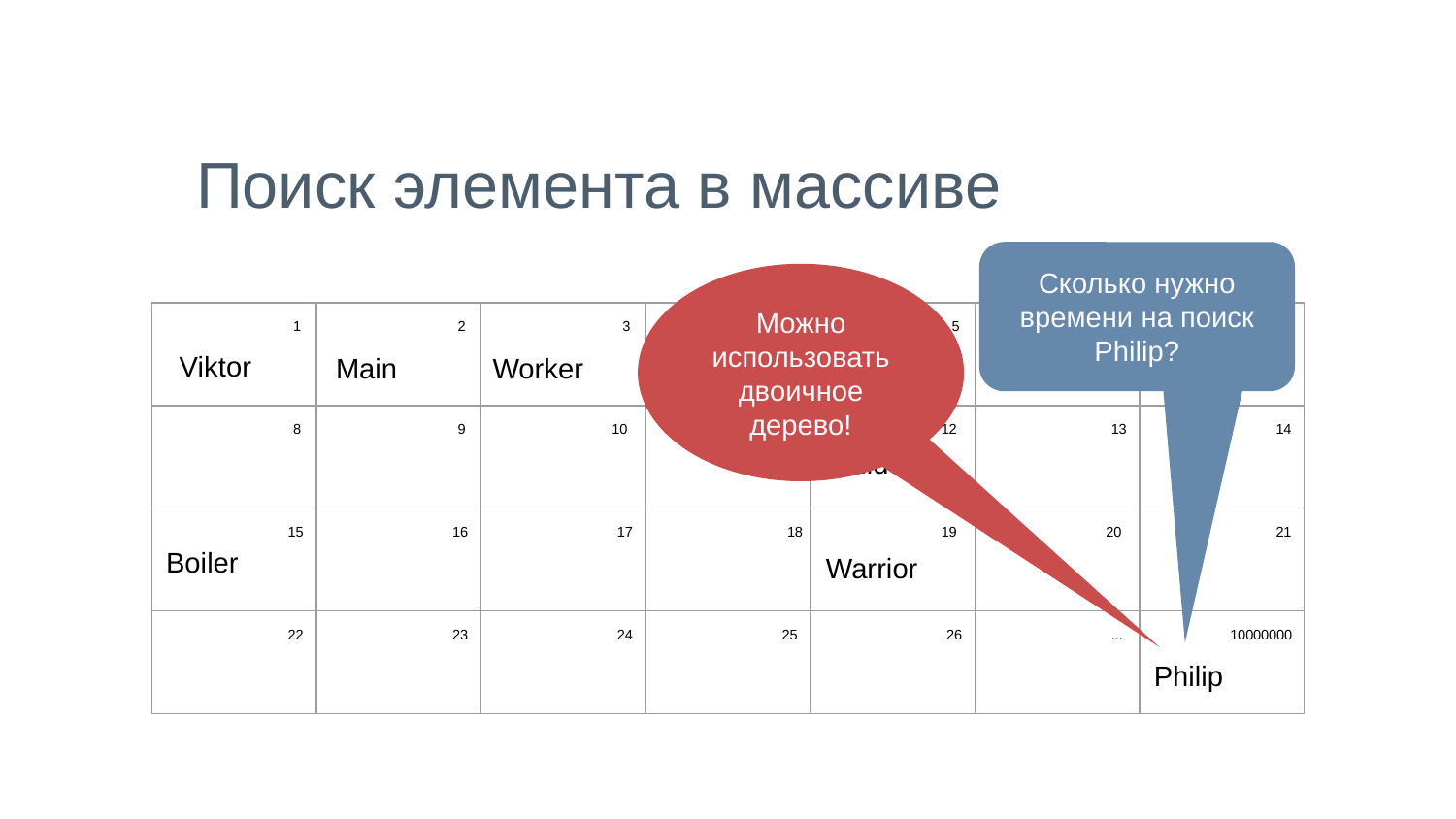

Поиск элемента в массиве
Сколько нужно времени на поиск Philip?
Можно использовать двоичное дерево!
|  |  |  |  |  |  |  |
| --- | --- | --- | --- | --- | --- | --- |
|  |  |  |  |  |  |  |
|  |  |  |  |  |  |  |
|  |  |  |  |  |  |  |
1
2
3
4
5
6
7
Viktor
Main
Worker
8
9
10
11
12
13
14
Builder
15
16
17
18
19
20
21
Boiler
Warrior
22
23
24
25
26
...
10000000
Philip